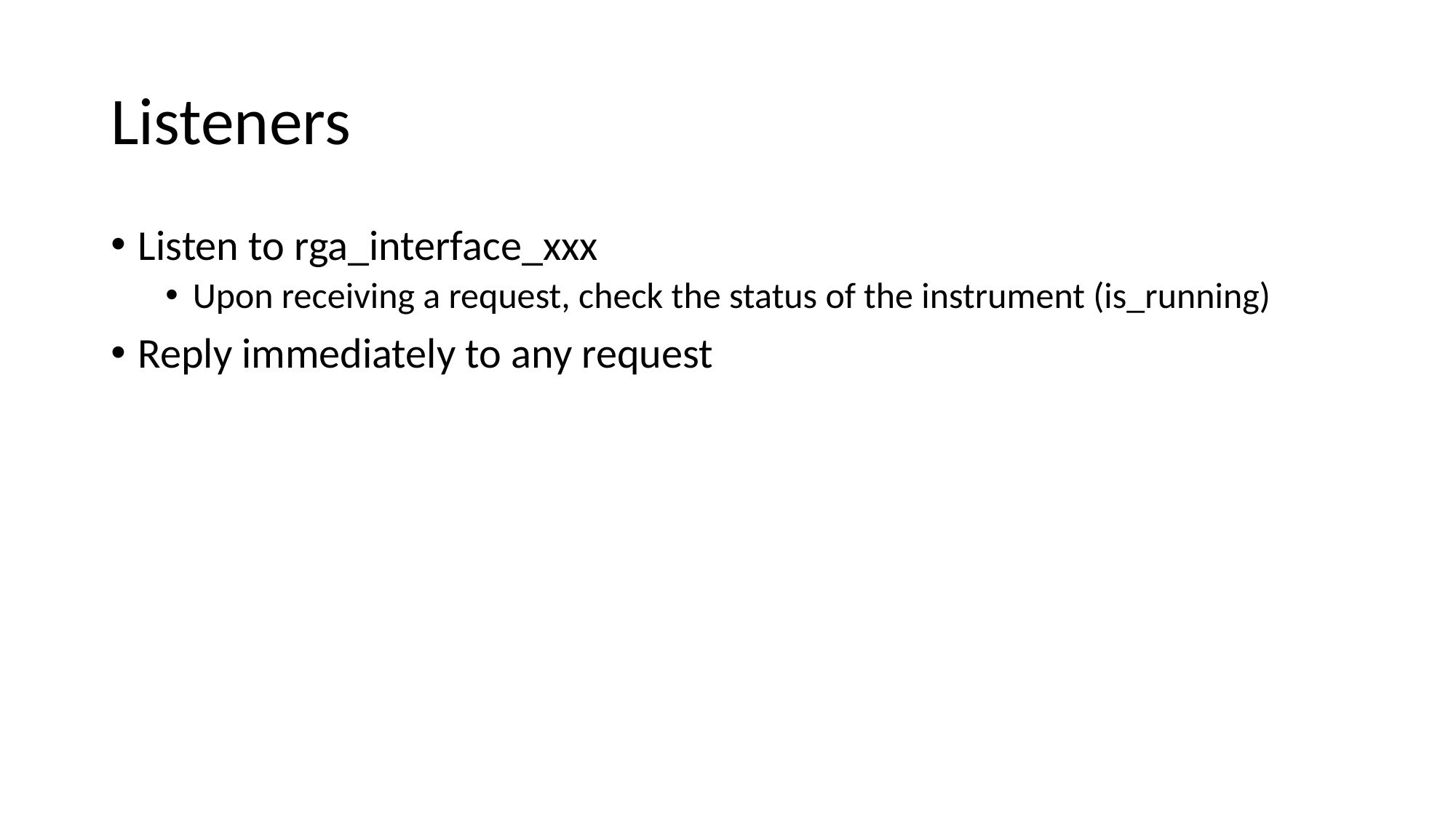

# Listeners
Listen to rga_interface_xxx
Upon receiving a request, check the status of the instrument (is_running)
Reply immediately to any request